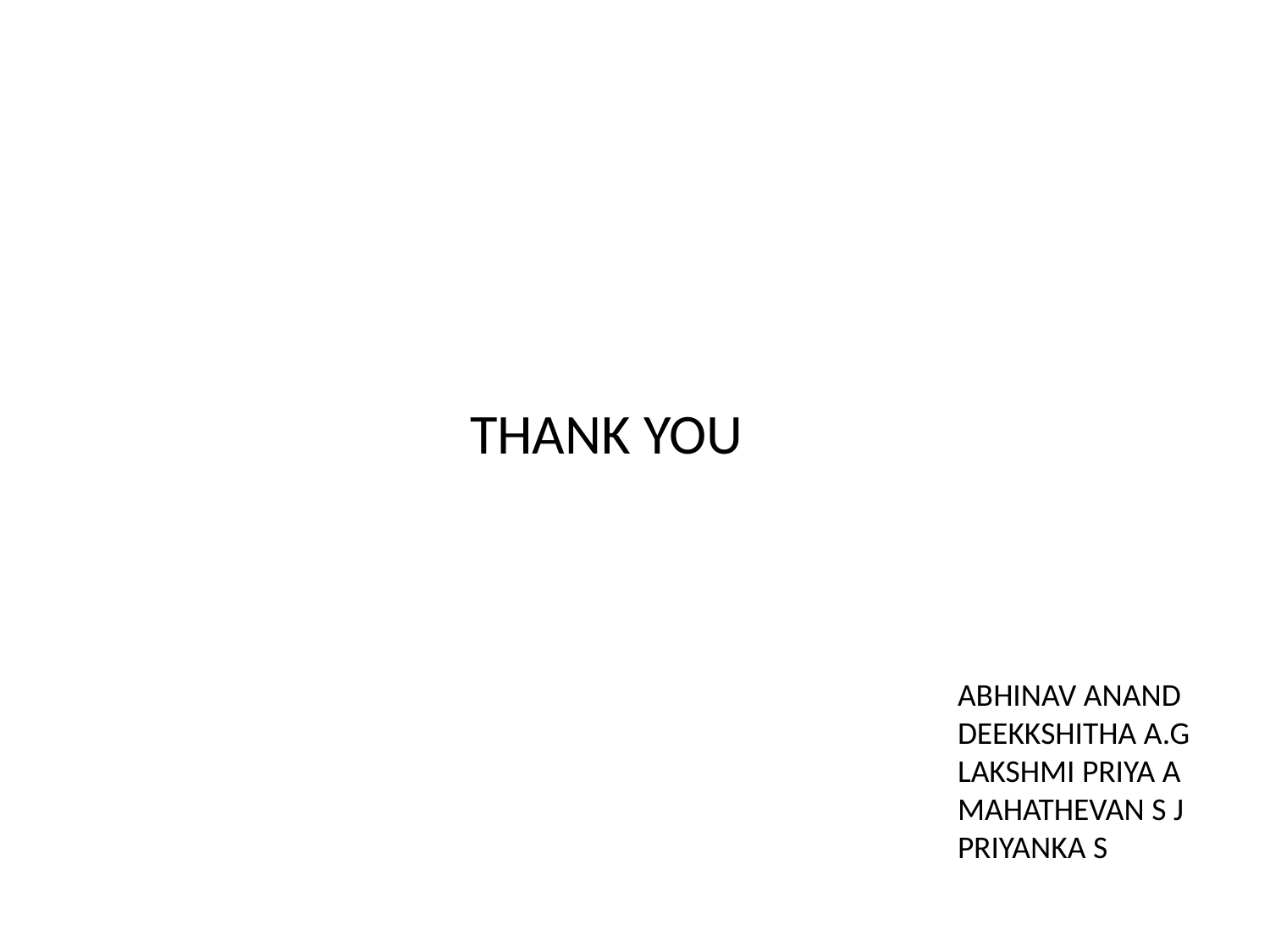

THANK YOU

ABHINAV ANAND
DEEKKSHITHA A.G
LAKSHMI PRIYA A
MAHATHEVAN S J
PRIYANKA S